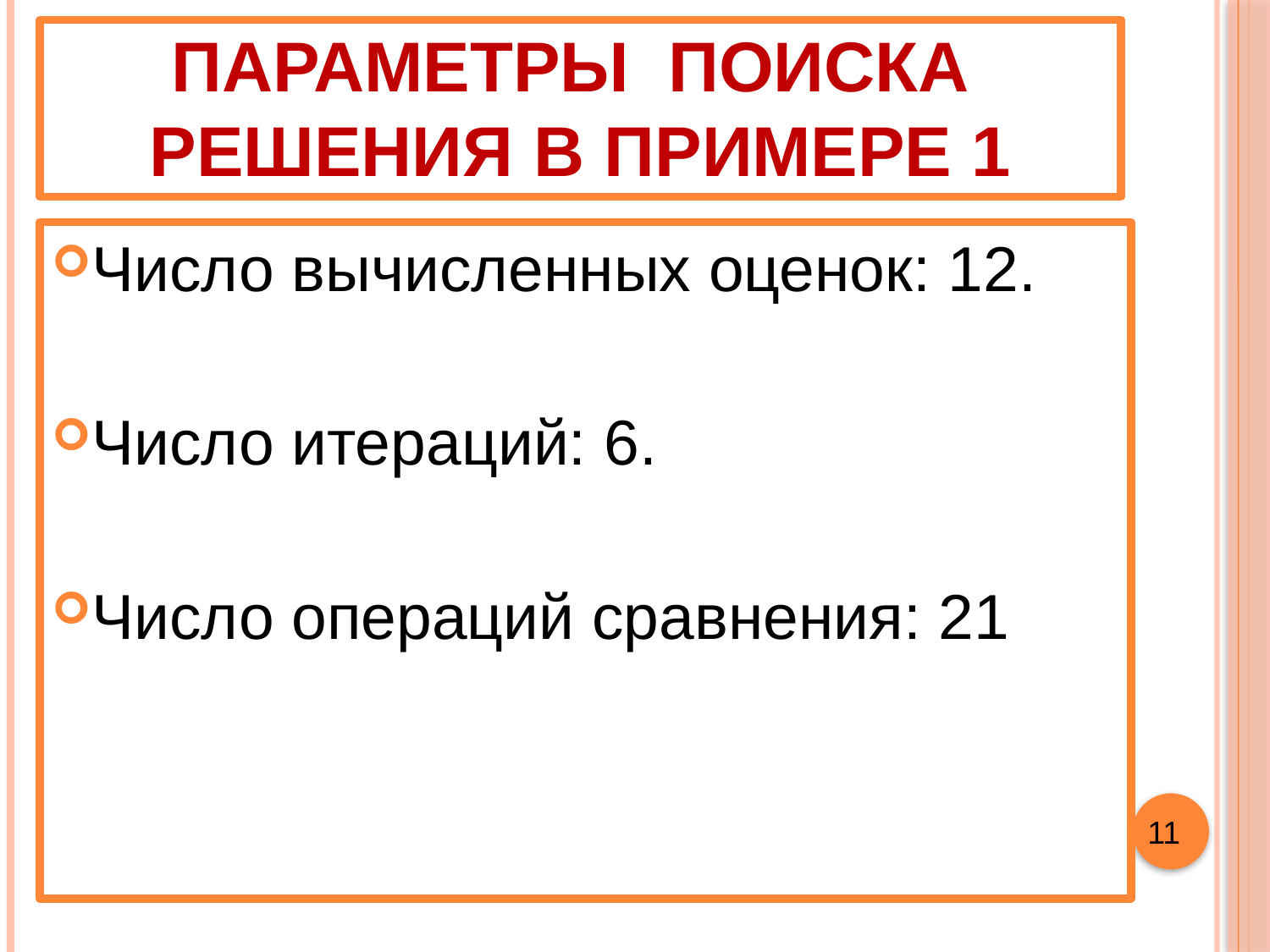

# ПАРАМЕТРЫ  ПОИСКА  РЕШЕНИЯ В ПРИМЕРЕ 1
Число вычисленных оценок: 12.

Число итераций: 6.

Число операций сравнения: 21
11